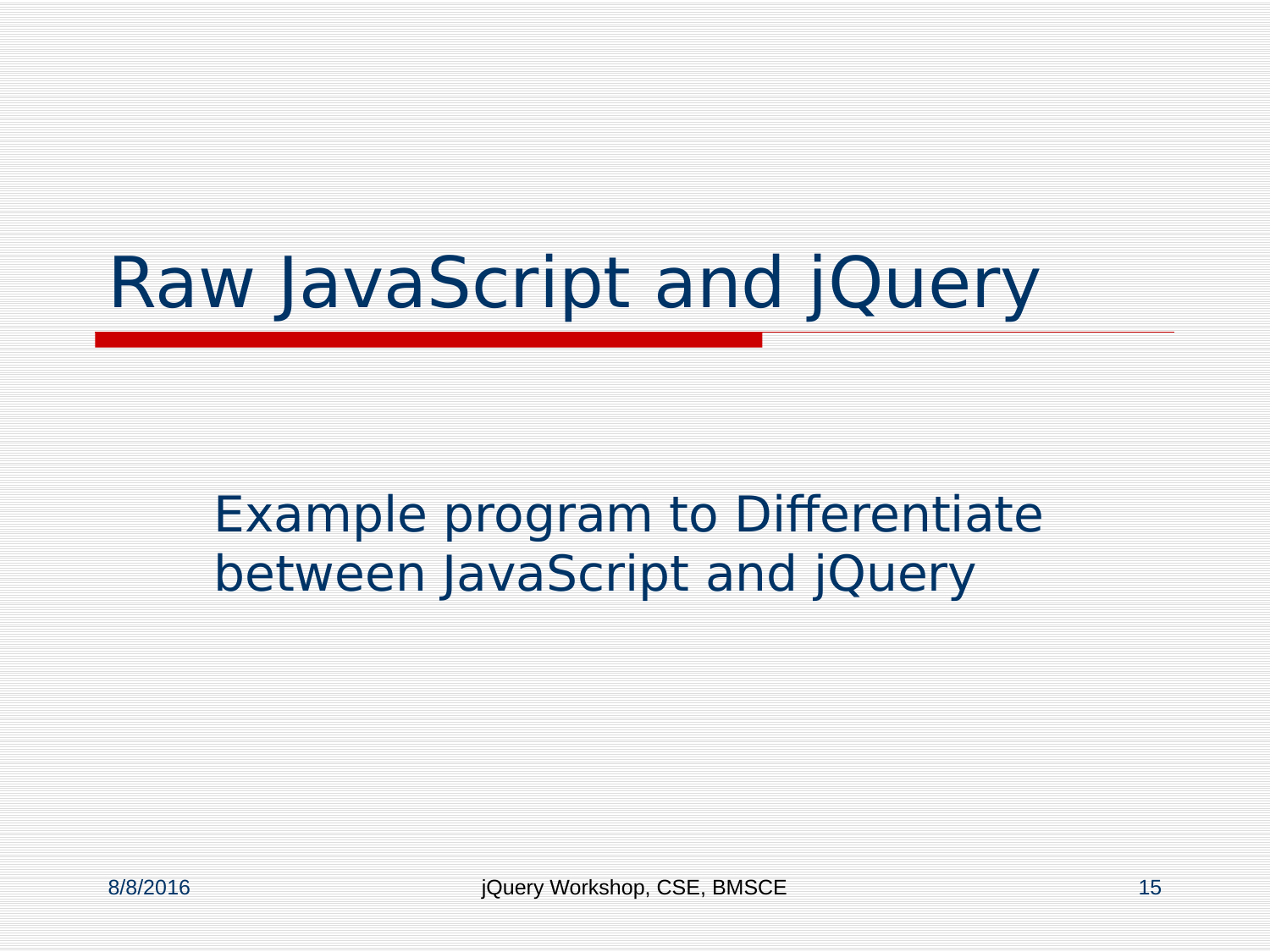

# Raw JavaScript and jQuery
Example program to Differentiate  between JavaScript and jQuery
8/8/2016
jQuery Workshop, CSE, BMSCE
15